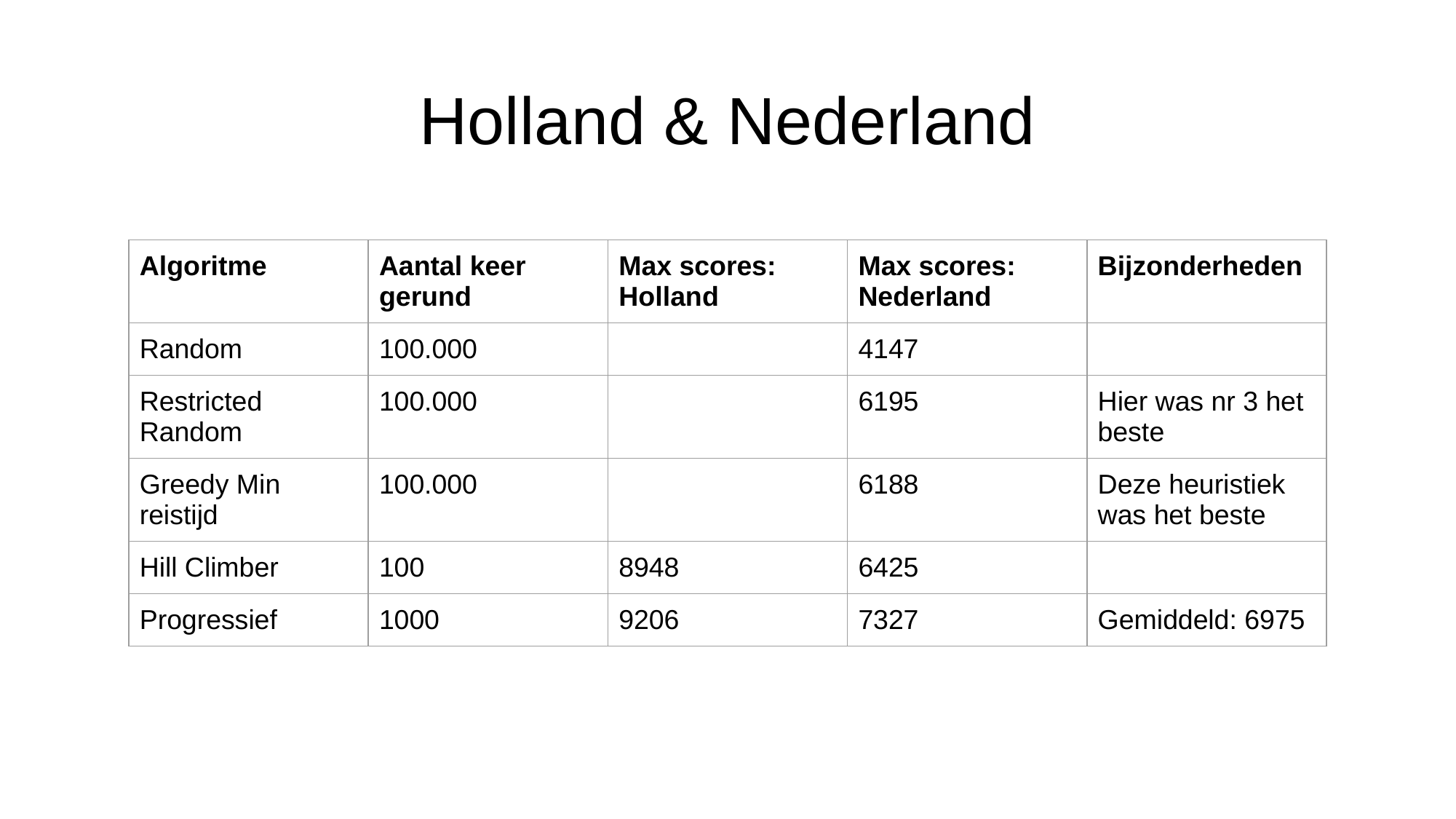

# Holland & Nederland
| Algoritme | Aantal keer gerund | Max scores: Holland | Max scores: Nederland | Bijzonderheden |
| --- | --- | --- | --- | --- |
| Random | 100.000 |  | 4147 |  |
| Restricted Random | 100.000 |  | 6195 | Hier was nr 3 het beste |
| Greedy Min reistijd | 100.000 |  | 6188 | Deze heuristiek was het beste |
| Hill Climber | 100 | 8948 | 6425 |  |
| Progressief | 1000 | 9206 | 7327 | Gemiddeld: 6975 |